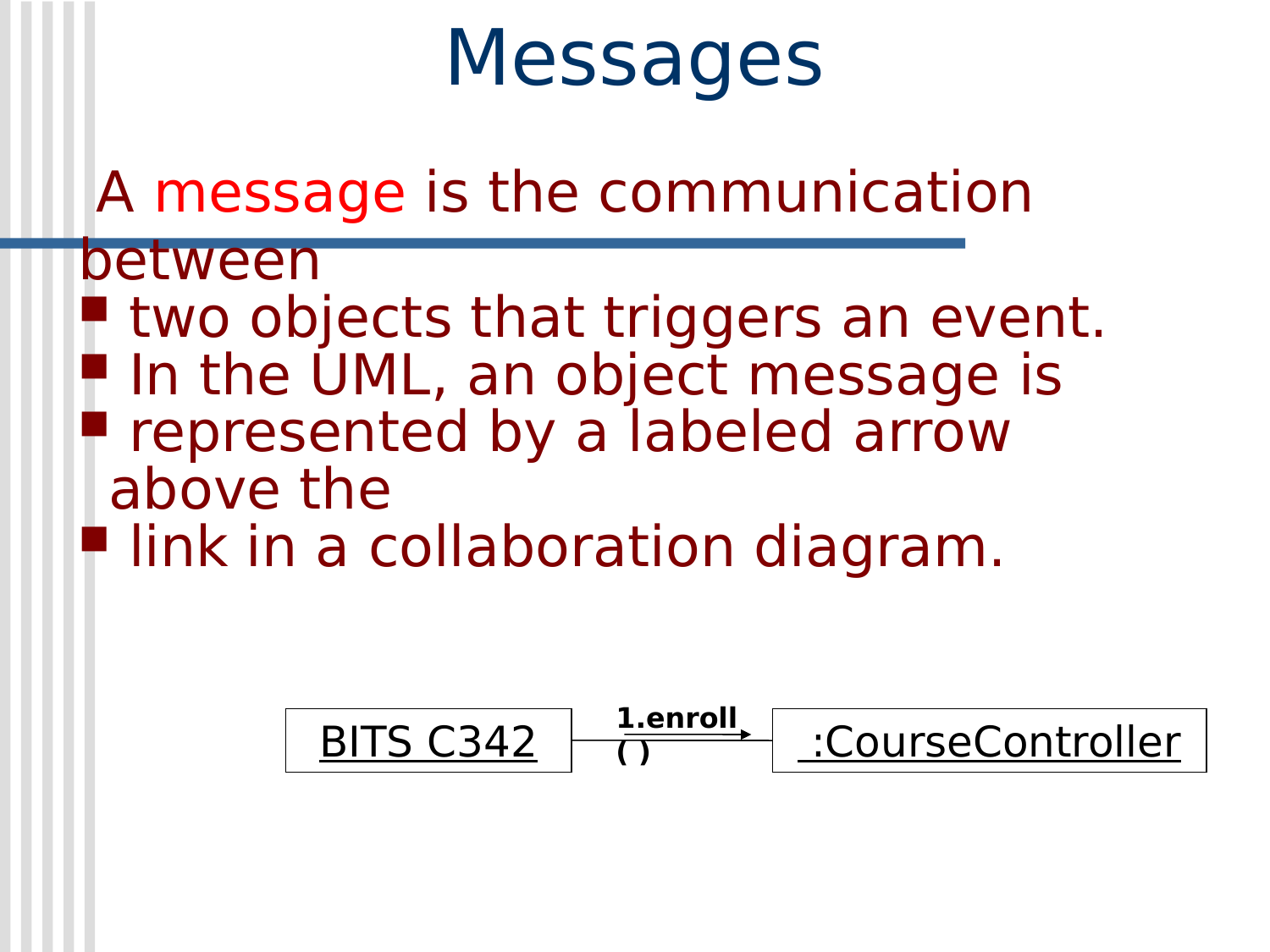

Messages
 A message is the communication between
 two objects that triggers an event.
 In the UML, an object message is
 represented by a labeled arrow above the
 link in a collaboration diagram.

1.enroll( )
BITS C342
 :CourseController